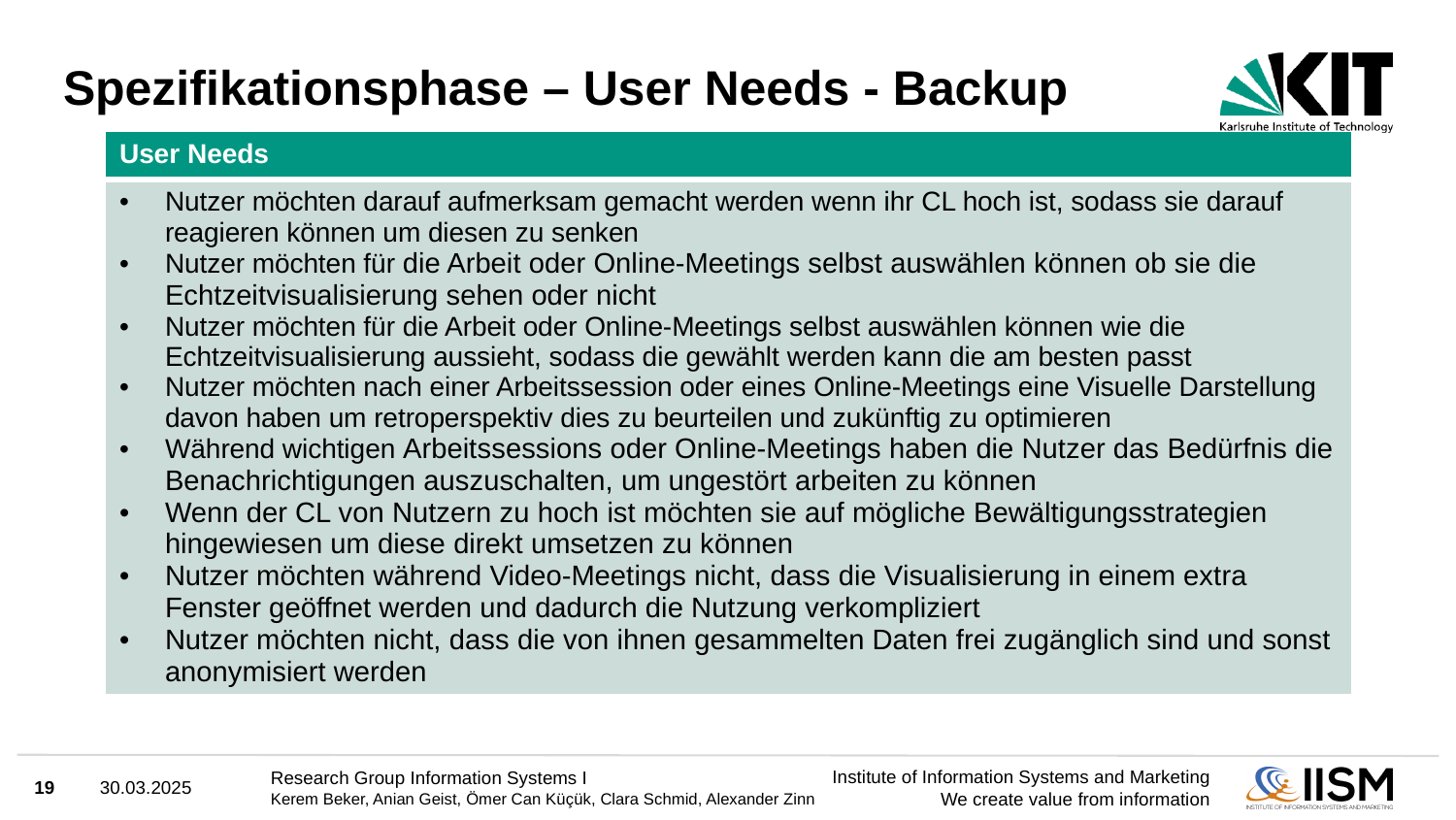

# Spezifikationsphase – User Needs - Backup
| User Needs |
| --- |
| Nutzer möchten darauf aufmerksam gemacht werden wenn ihr CL hoch ist, sodass sie darauf reagieren können um diesen zu senken Nutzer möchten für die Arbeit oder Online-Meetings selbst auswählen können ob sie die Echtzeitvisualisierung sehen oder nicht Nutzer möchten für die Arbeit oder Online-Meetings selbst auswählen können wie die Echtzeitvisualisierung aussieht, sodass die gewählt werden kann die am besten passt Nutzer möchten nach einer Arbeitssession oder eines Online-Meetings eine Visuelle Darstellung davon haben um retroperspektiv dies zu beurteilen und zukünftig zu optimieren Während wichtigen Arbeitssessions oder Online-Meetings haben die Nutzer das Bedürfnis die Benachrichtigungen auszuschalten, um ungestört arbeiten zu können Wenn der CL von Nutzern zu hoch ist möchten sie auf mögliche Bewältigungsstrategien hingewiesen um diese direkt umsetzen zu können Nutzer möchten während Video-Meetings nicht, dass die Visualisierung in einem extra Fenster geöffnet werden und dadurch die Nutzung verkompliziert Nutzer möchten nicht, dass die von ihnen gesammelten Daten frei zugänglich sind und sonst anonymisiert werden |
19
30.03.2025